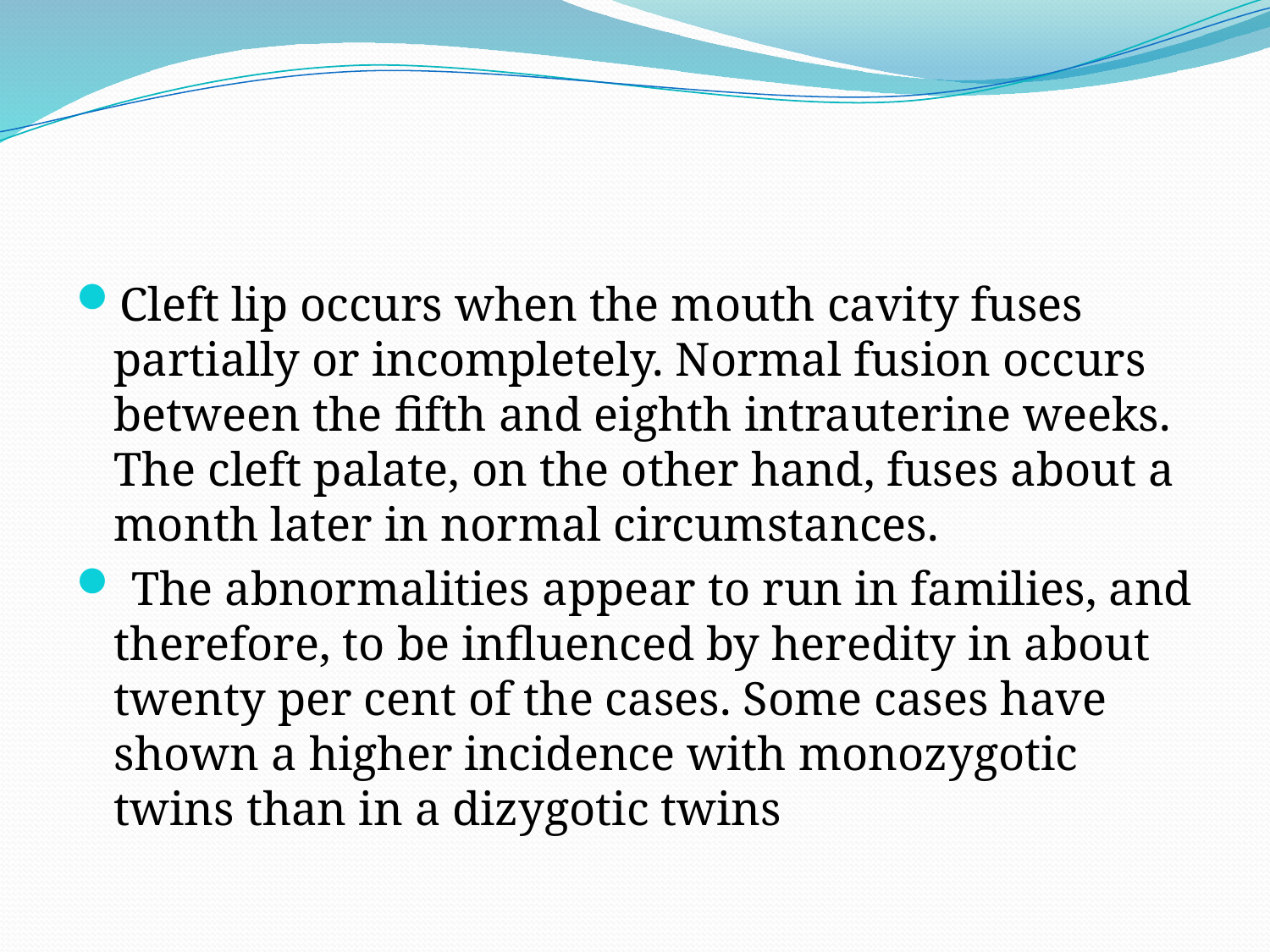

#
Cleft lip occurs when the mouth cavity fuses partially or incompletely. Normal fusion occurs between the fifth and eighth intrauterine weeks. The cleft palate, on the other hand, fuses about a month later in normal circumstances.
 The abnormalities appear to run in families, and therefore, to be influenced by heredity in about twenty per cent of the cases. Some cases have shown a higher incidence with monozygotic twins than in a dizygotic twins